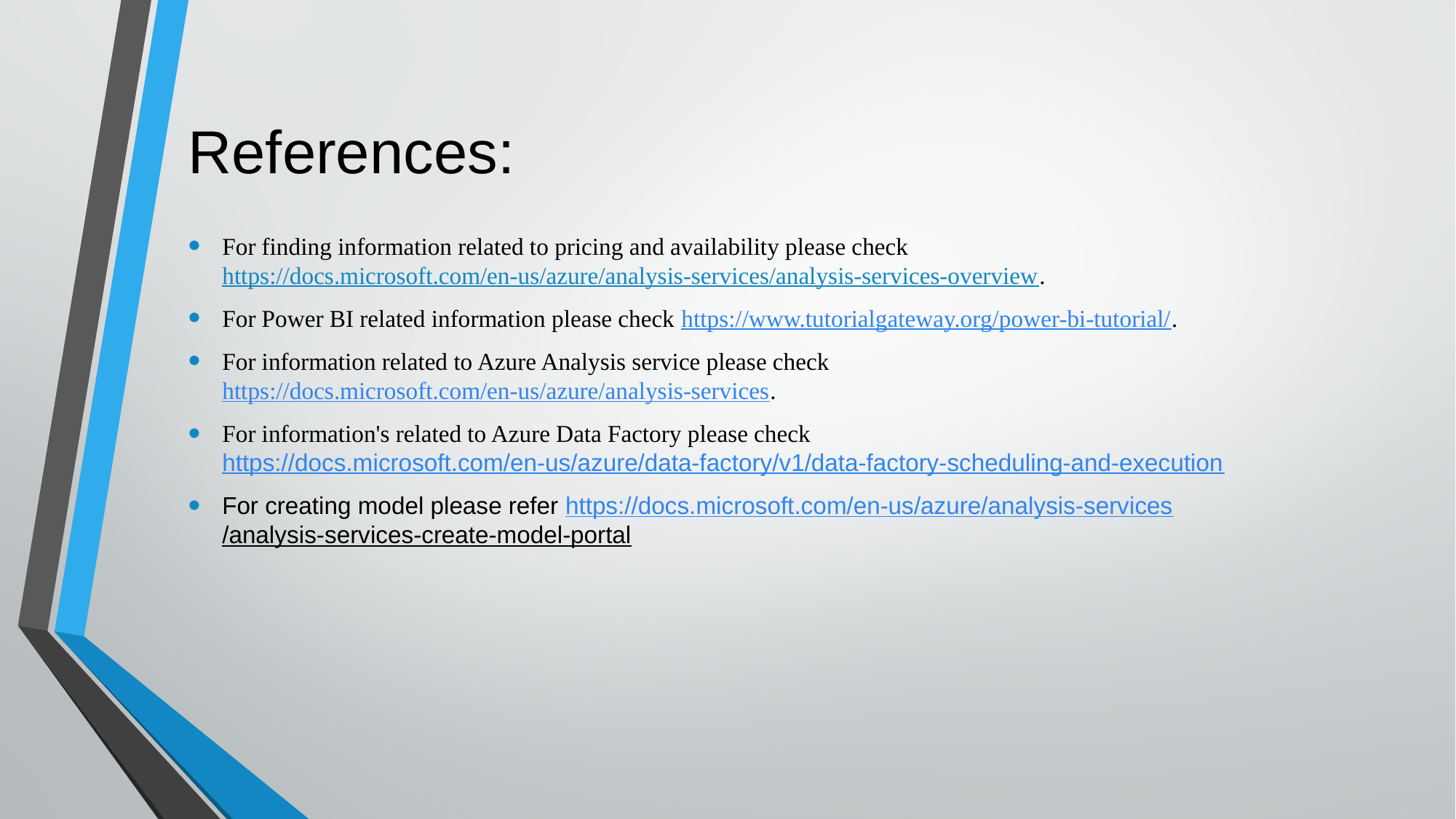

# References:
For finding information related to pricing and availability please check https://docs.microsoft.com/en-us/azure/analysis-services/analysis-services-overview.
For Power BI related information please check https://www.tutorialgateway.org/power-bi-tutorial/.
For information related to Azure Analysis service please check https://docs.microsoft.com/en-us/azure/analysis-services.
For information's related to Azure Data Factory please check https://docs.microsoft.com/en-us/azure/data-factory/v1/data-factory-scheduling-and-execution
For creating model please refer https://docs.microsoft.com/en-us/azure/analysis-services/analysis-services-create-model-portal